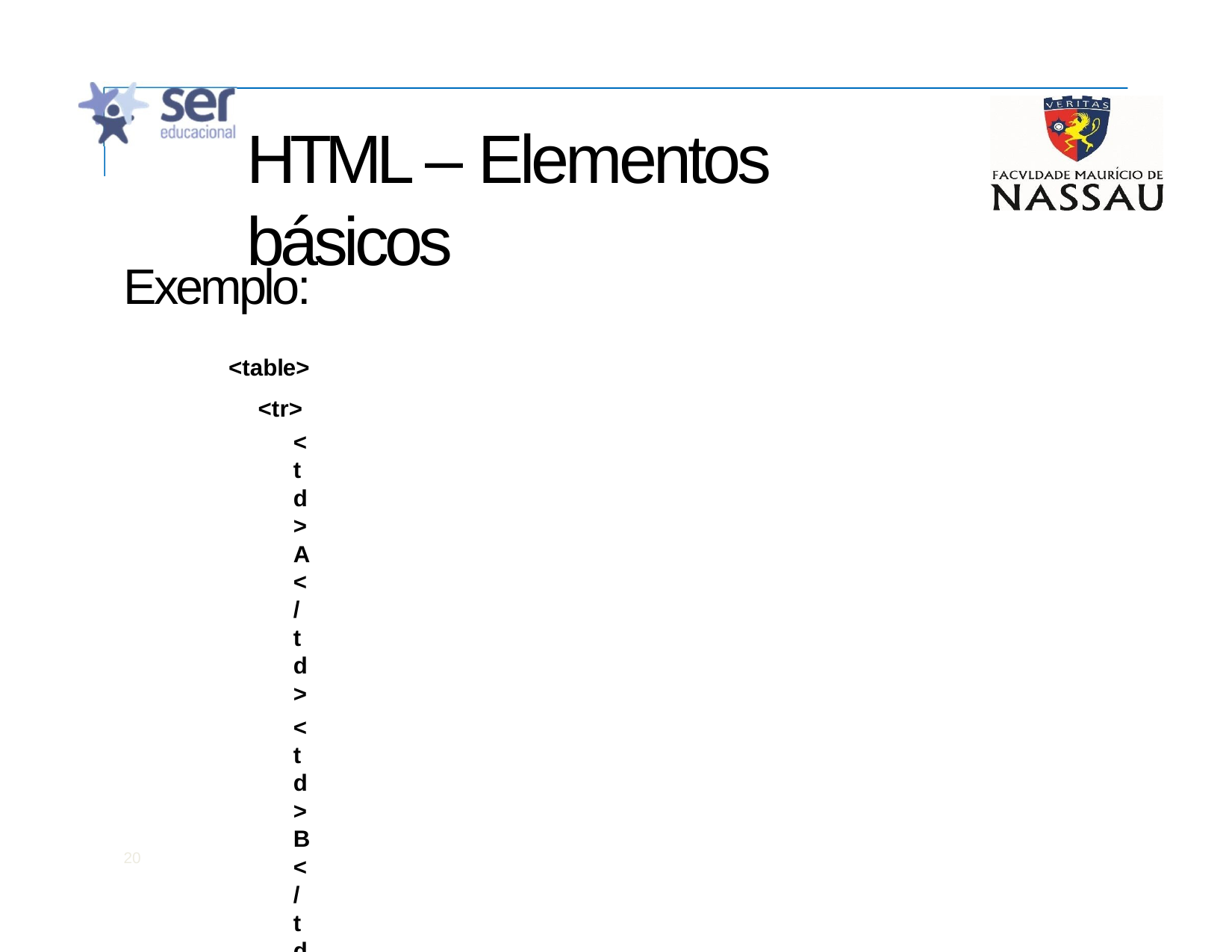

# HTML – Elementos básicos
Exemplo:
<table>
<tr>
<td>A</ td>
<td>B</ td>
</ tr>
<tr>
<td>C</ td>
<td>D</ td>
</ tr>
</ table>
20